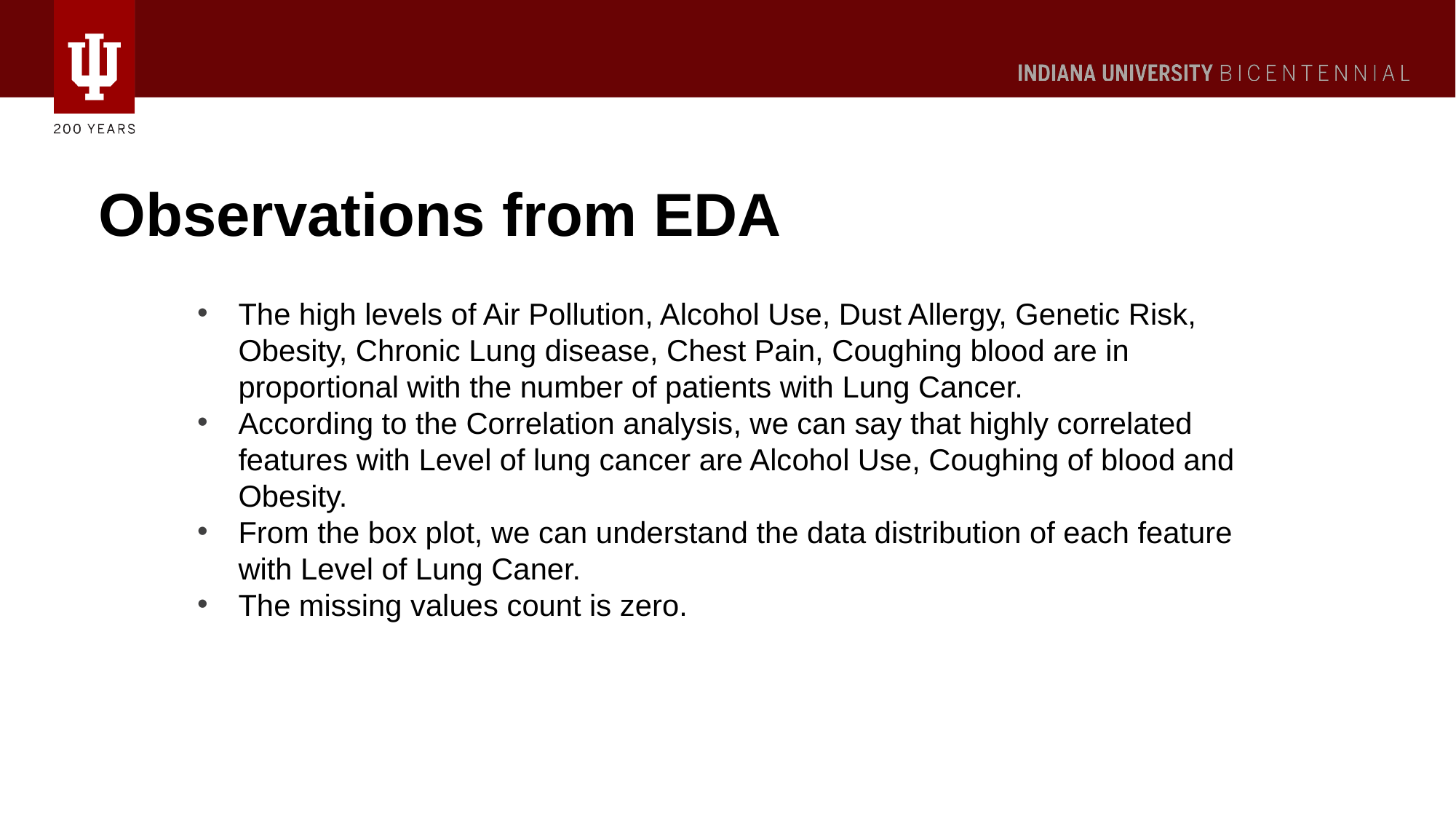

# Observations from EDA

The high levels of Air Pollution, Alcohol Use, Dust Allergy, Genetic Risk, Obesity, Chronic Lung disease, Chest Pain, Coughing blood are in proportional with the number of patients with Lung Cancer.
According to the Correlation analysis, we can say that highly correlated features with Level of lung cancer are Alcohol Use, Coughing of blood and Obesity.
From the box plot, we can understand the data distribution of each feature with Level of Lung Caner.
The missing values count is zero.